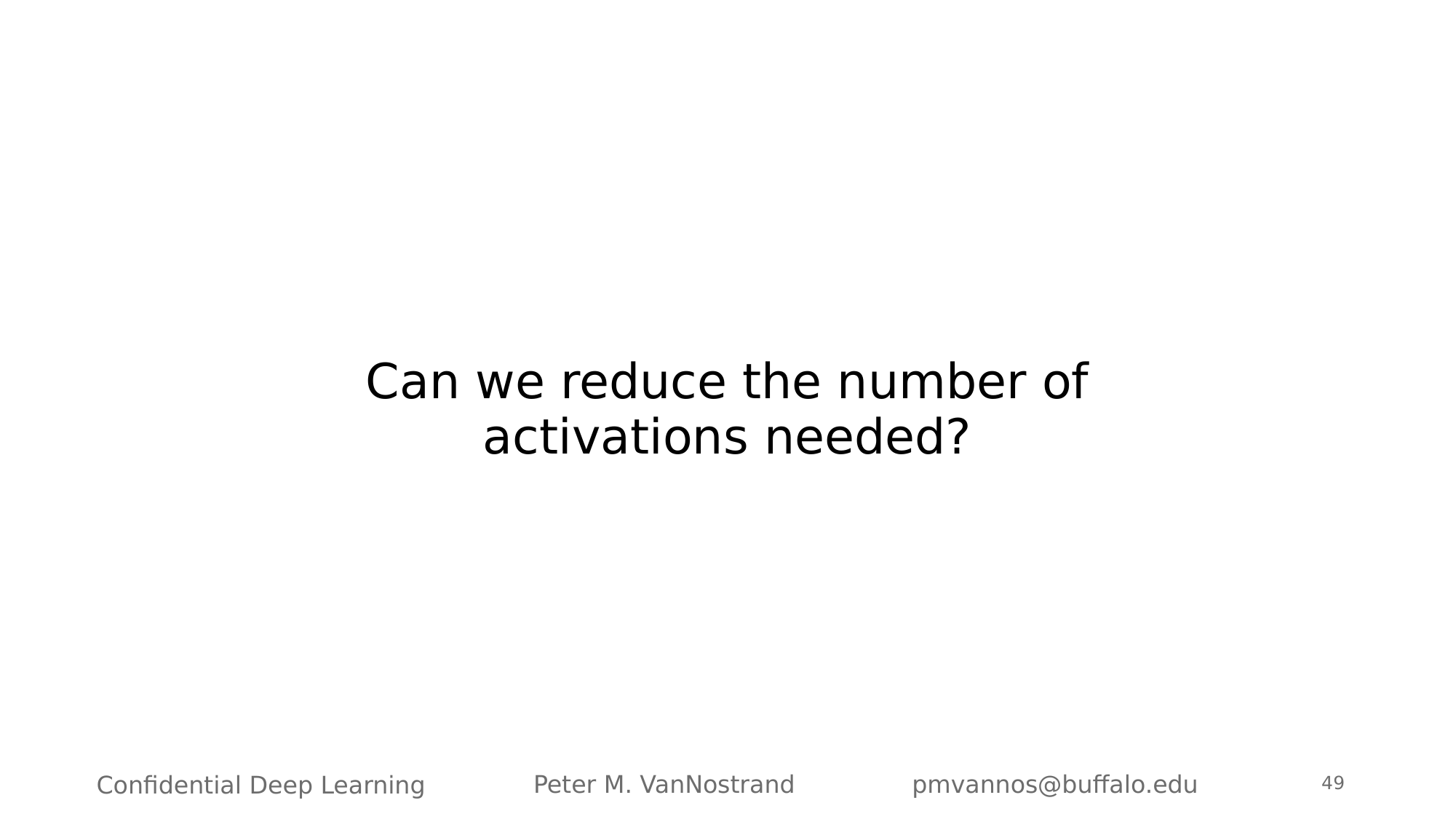

Can we reduce the number of activations needed?
49